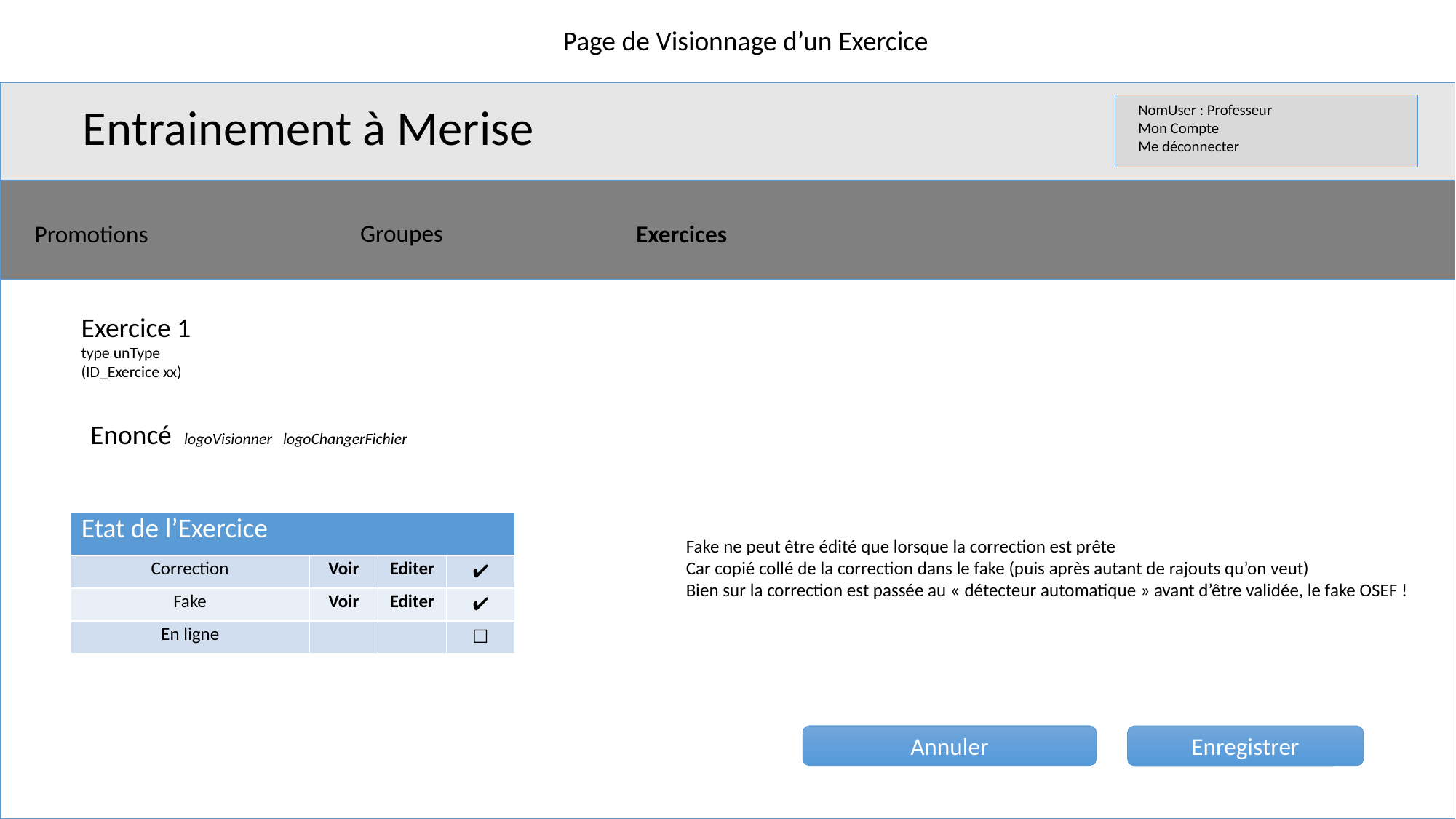

Page de Visionnage d’un Exercice

Entrainement à Merise
NomUser : Professeur
Mon Compte
Me déconnecter

Groupes
Promotions
Exercices

Exercice 1
type unType
(ID_Exercice xx)
Enoncé  logoVisionner   logoChangerFichier
| Etat de l’Exercice |  |  |  |
| --- | --- | --- | --- |
| Correction | Voir | Editer | ✔ |
| Fake | Voir | Editer | ✔ |
| En ligne |  |  | ☐ |
Fake ne peut être édité que lorsque la correction est prête
Car copié collé de la correction dans le fake (puis après autant de rajouts qu’on veut)
Bien sur la correction est passée au « détecteur automatique » avant d’être validée, le fake OSEF !
Annuler
Enregistrer